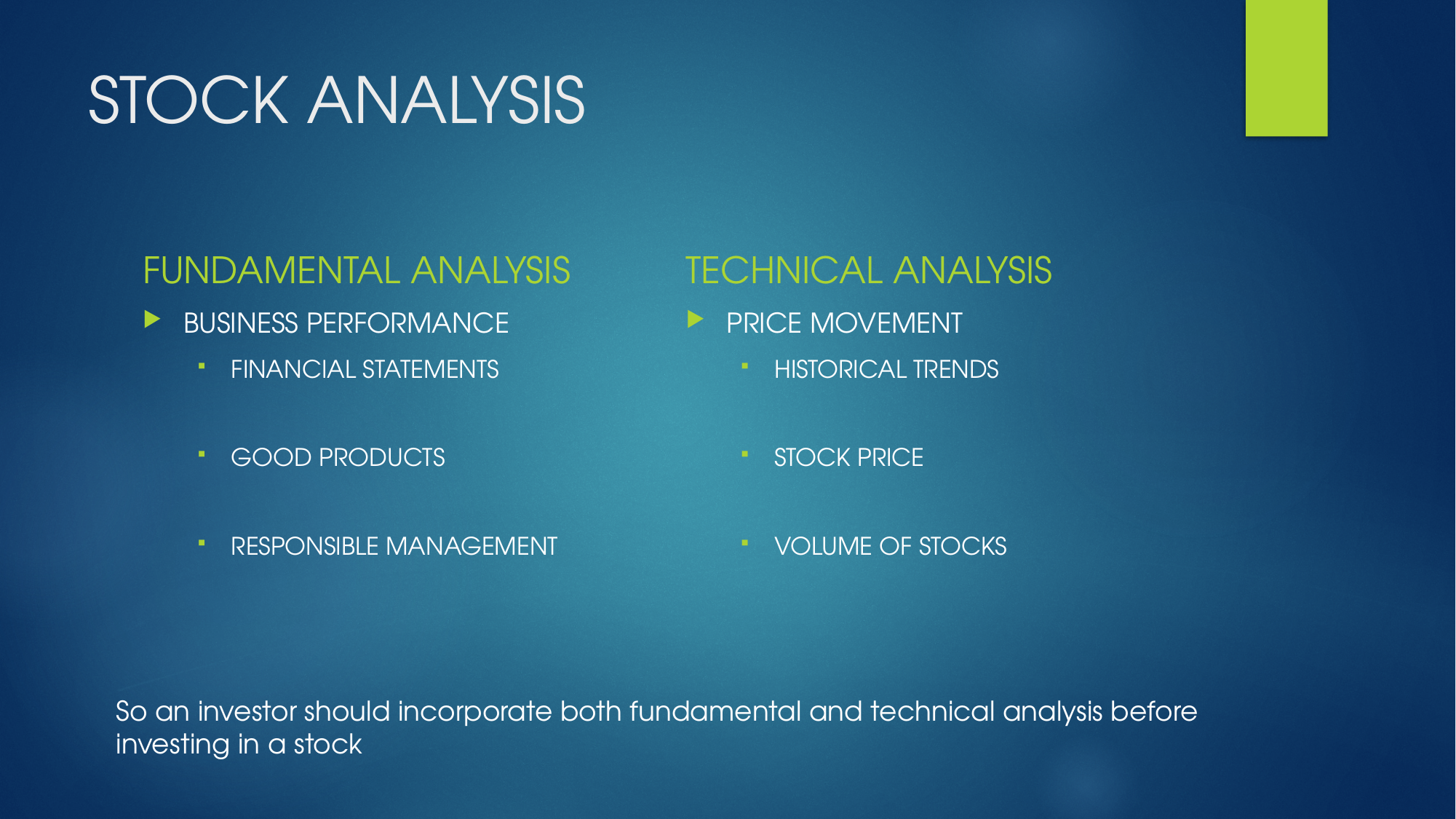

# STOCK ANALYSIS
FUNDAMENTAL ANALYSIS
TECHNICAL ANALYSIS
BUSINESS PERFORMANCE
FINANCIAL STATEMENTS

GOOD PRODUCTS

RESPONSIBLE MANAGEMENT
PRICE MOVEMENT
HISTORICAL TRENDS

STOCK PRICE

VOLUME OF STOCKS

So an investor should incorporate both fundamental and technical analysis before investing in a stock